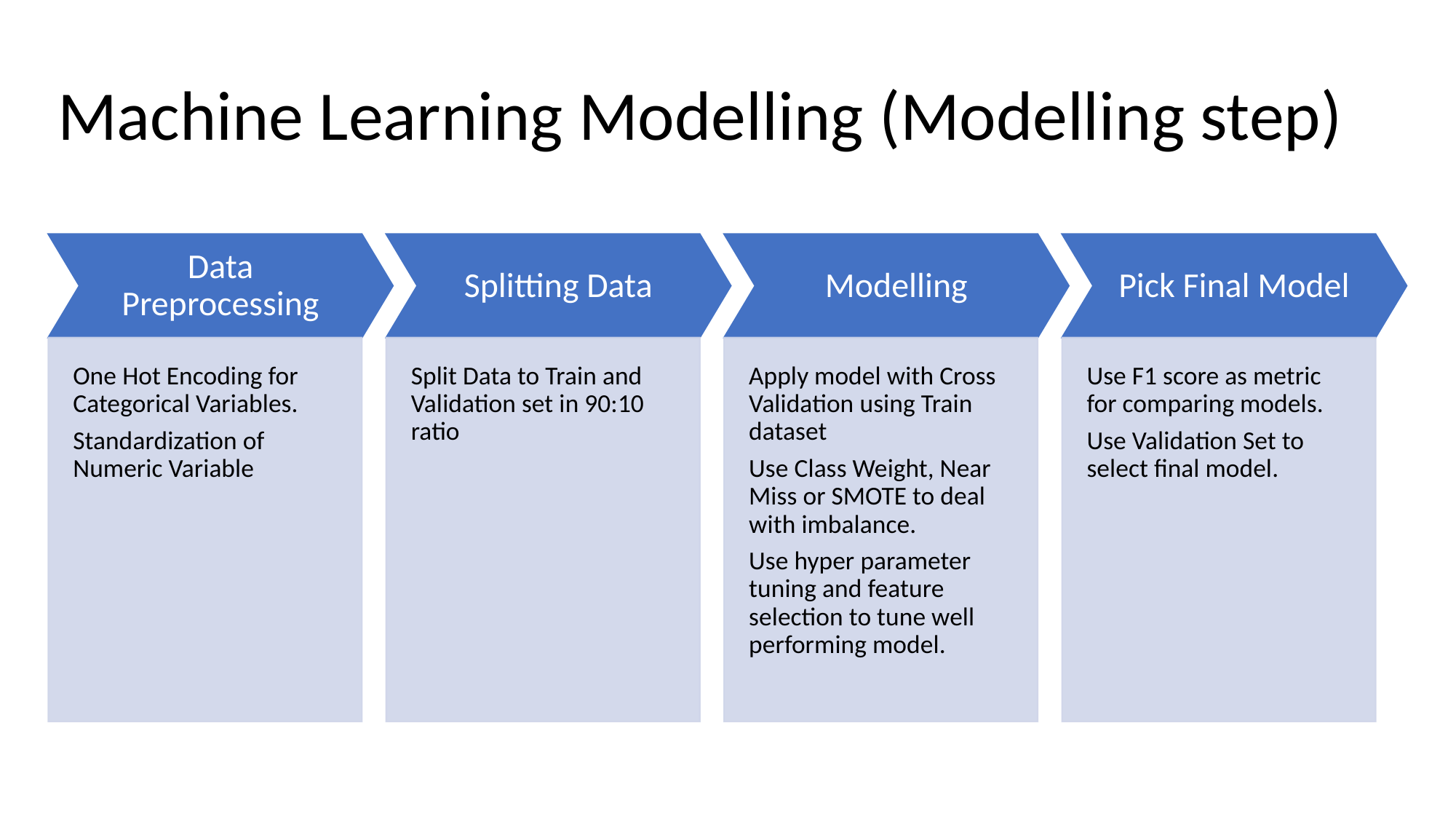

# Machine Learning Modelling (Modelling step)
Data Preprocessing
One Hot Encoding for Categorical Variables.
Standardization of Numeric Variable
Splitting Data
Split Data to Train and Validation set in 90:10 ratio
Modelling
Apply model with Cross Validation using Train dataset
Use Class Weight, Near Miss or SMOTE to deal with imbalance.
Use hyper parameter tuning and feature selection to tune well performing model.
Pick Final Model
Use F1 score as metric for comparing models.
Use Validation Set to select final model.